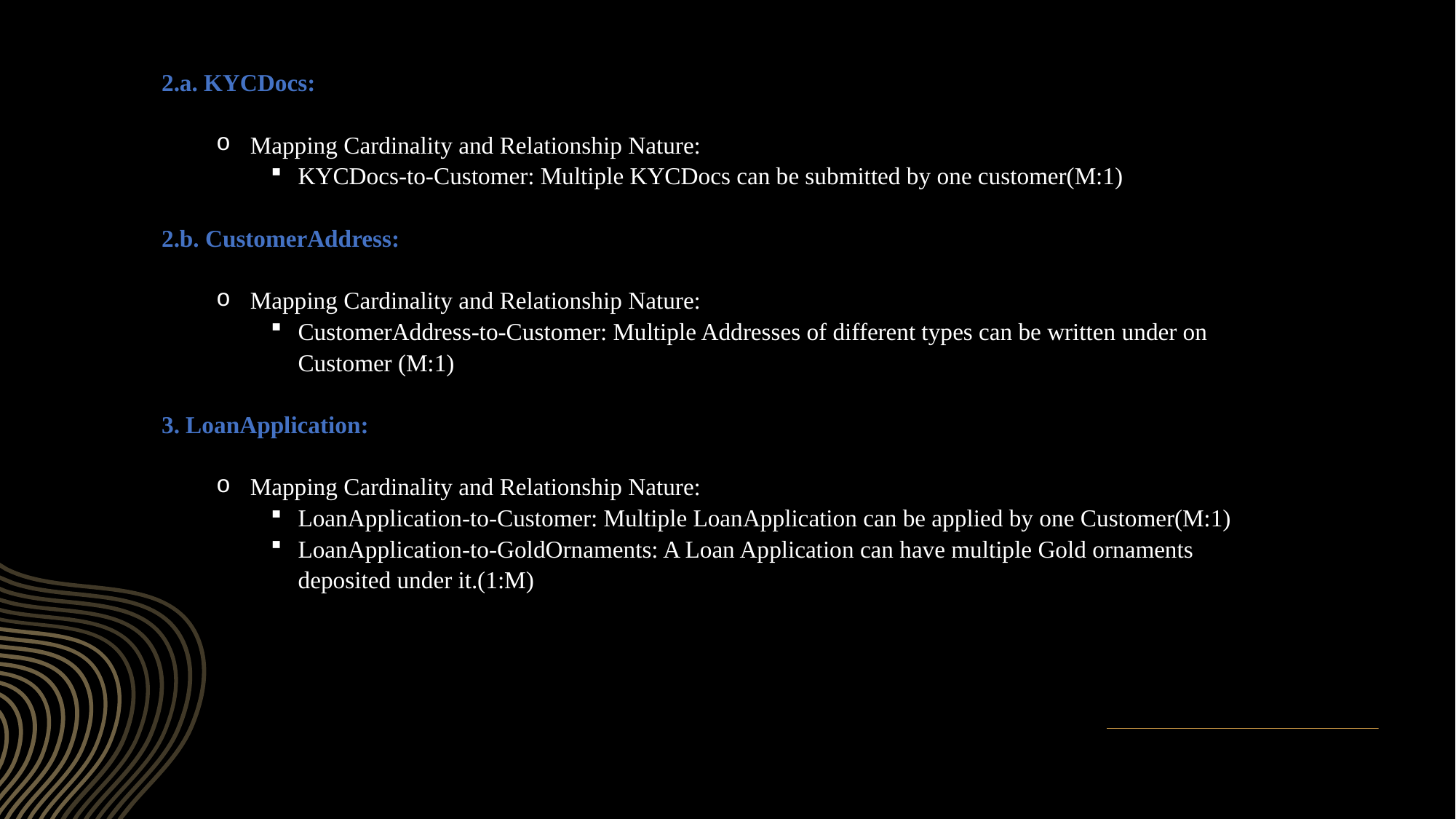

2.a. KYCDocs:

Mapping Cardinality and Relationship Nature:
KYCDocs-to-Customer: Multiple KYCDocs can be submitted by one customer(M:1)

2.b. CustomerAddress:

Mapping Cardinality and Relationship Nature:
CustomerAddress-to-Customer: Multiple Addresses of different types can be written under on Customer (M:1)

3. LoanApplication:

Mapping Cardinality and Relationship Nature:
LoanApplication-to-Customer: Multiple LoanApplication can be applied by one Customer(M:1)
LoanApplication-to-GoldOrnaments: A Loan Application can have multiple Gold ornaments deposited under it.(1:M)